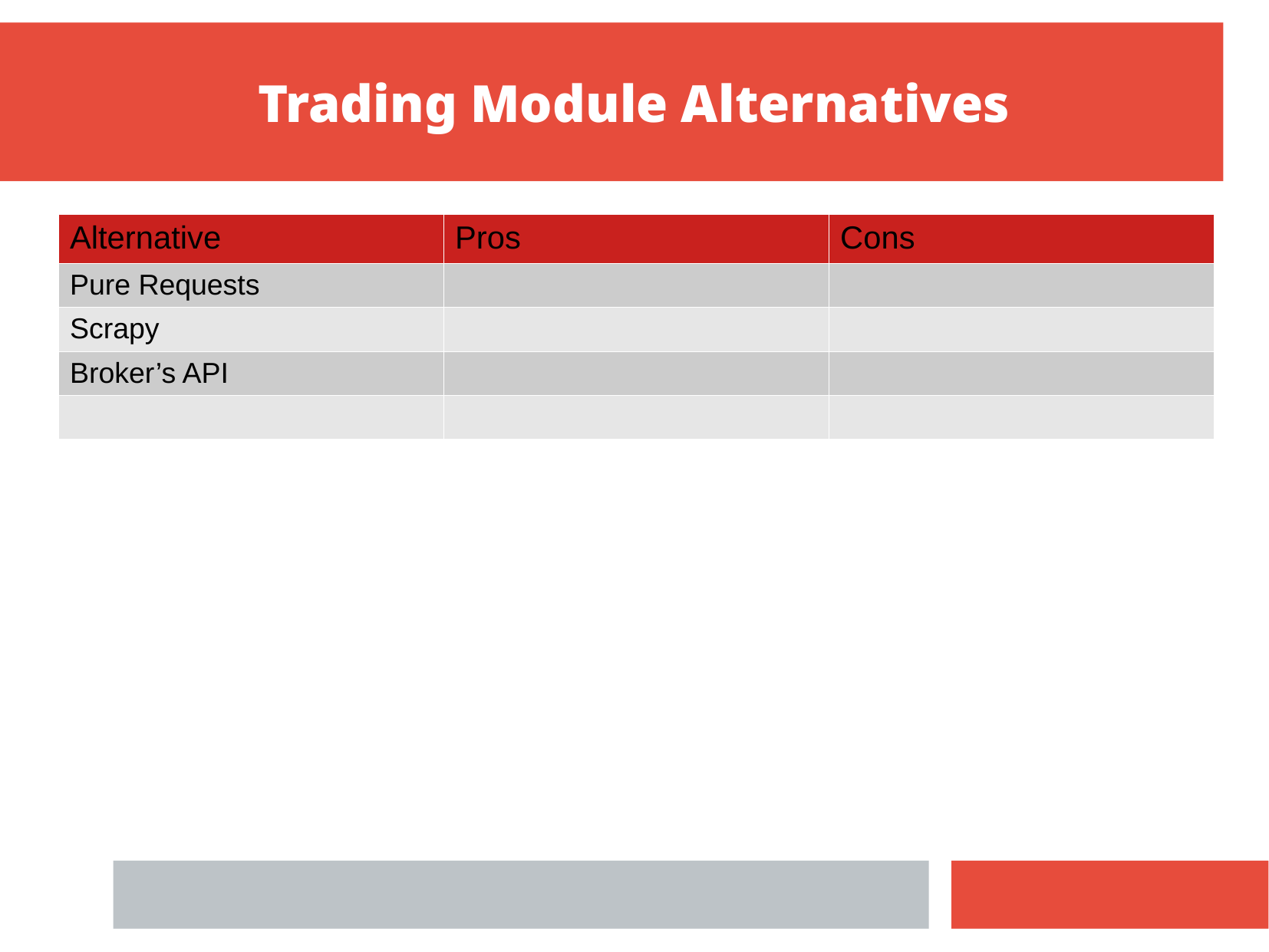

Trading Module Alternatives
| Alternative | Pros | Cons |
| --- | --- | --- |
| Pure Requests |  |  |
| Scrapy |  |  |
| Broker’s API |  |  |
|  |  |  |